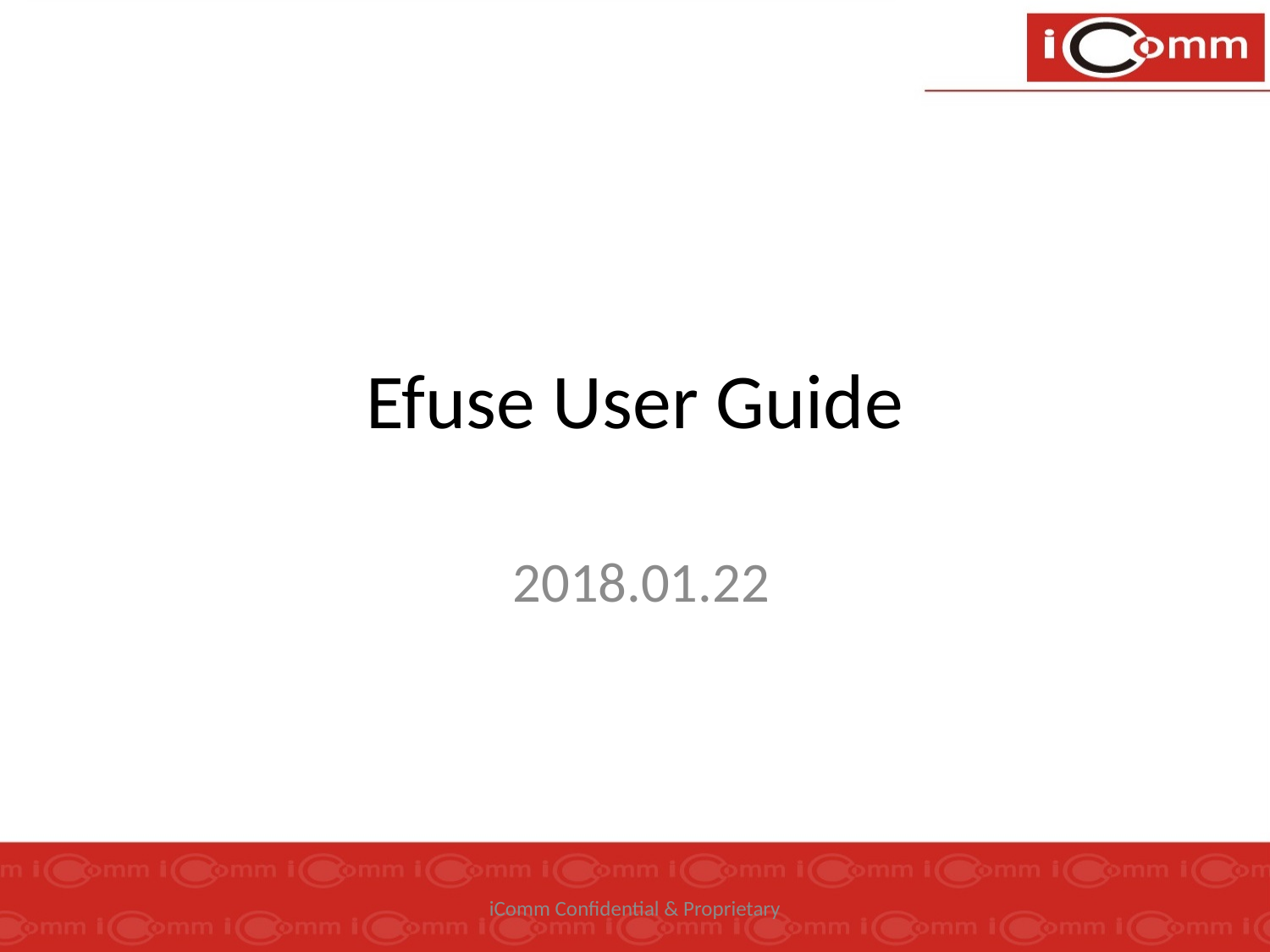

# Efuse User Guide
 2018.01.22

iComm Confidential & Proprietary